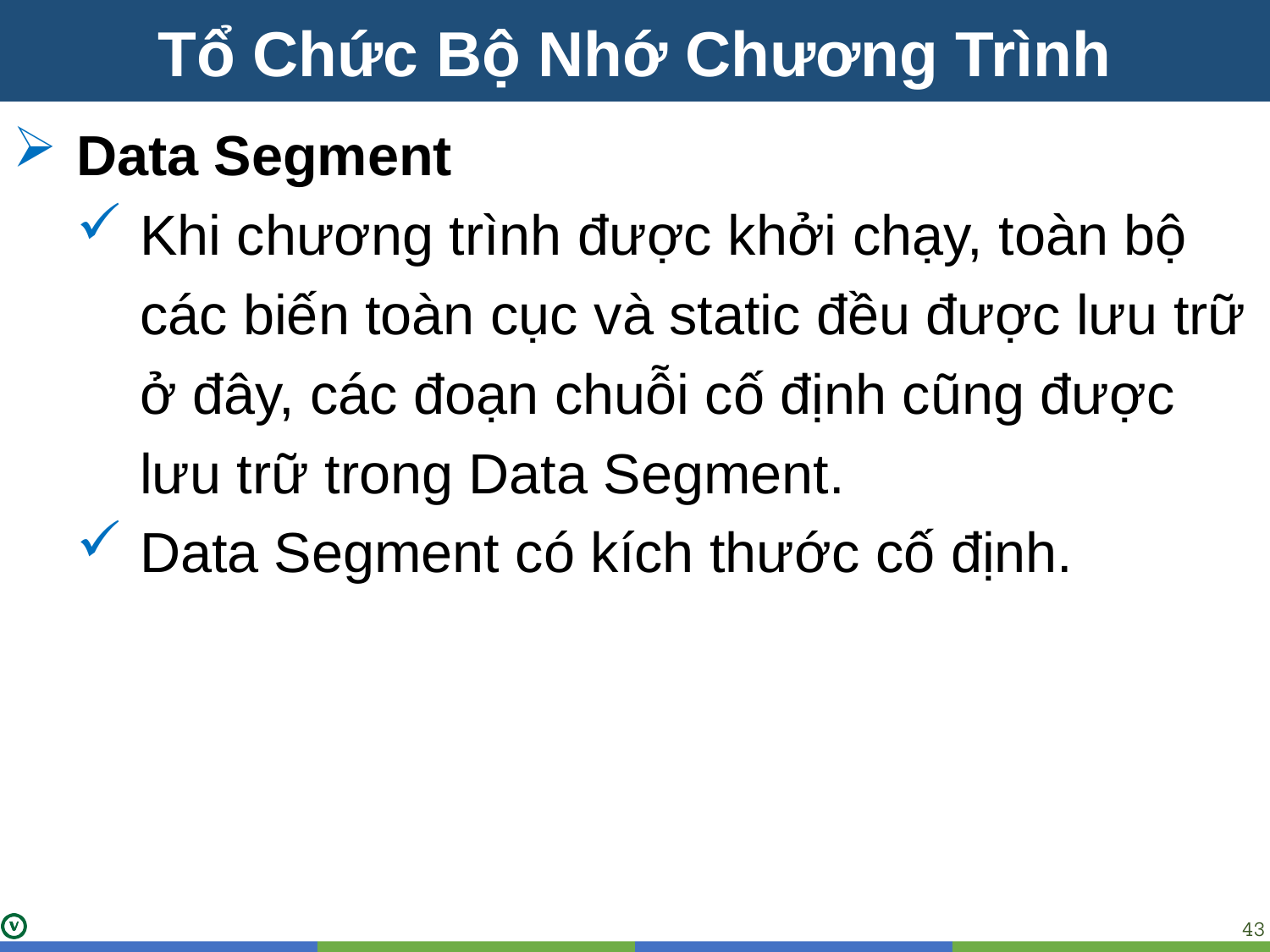

Tổ Chức Bộ Nhớ Chương Trình
Data Segment
Khi chương trình được khởi chạy, toàn bộ các biến toàn cục và static đều được lưu trữ ở đây, các đoạn chuỗi cố định cũng được lưu trữ trong Data Segment.
Data Segment có kích thước cố định.